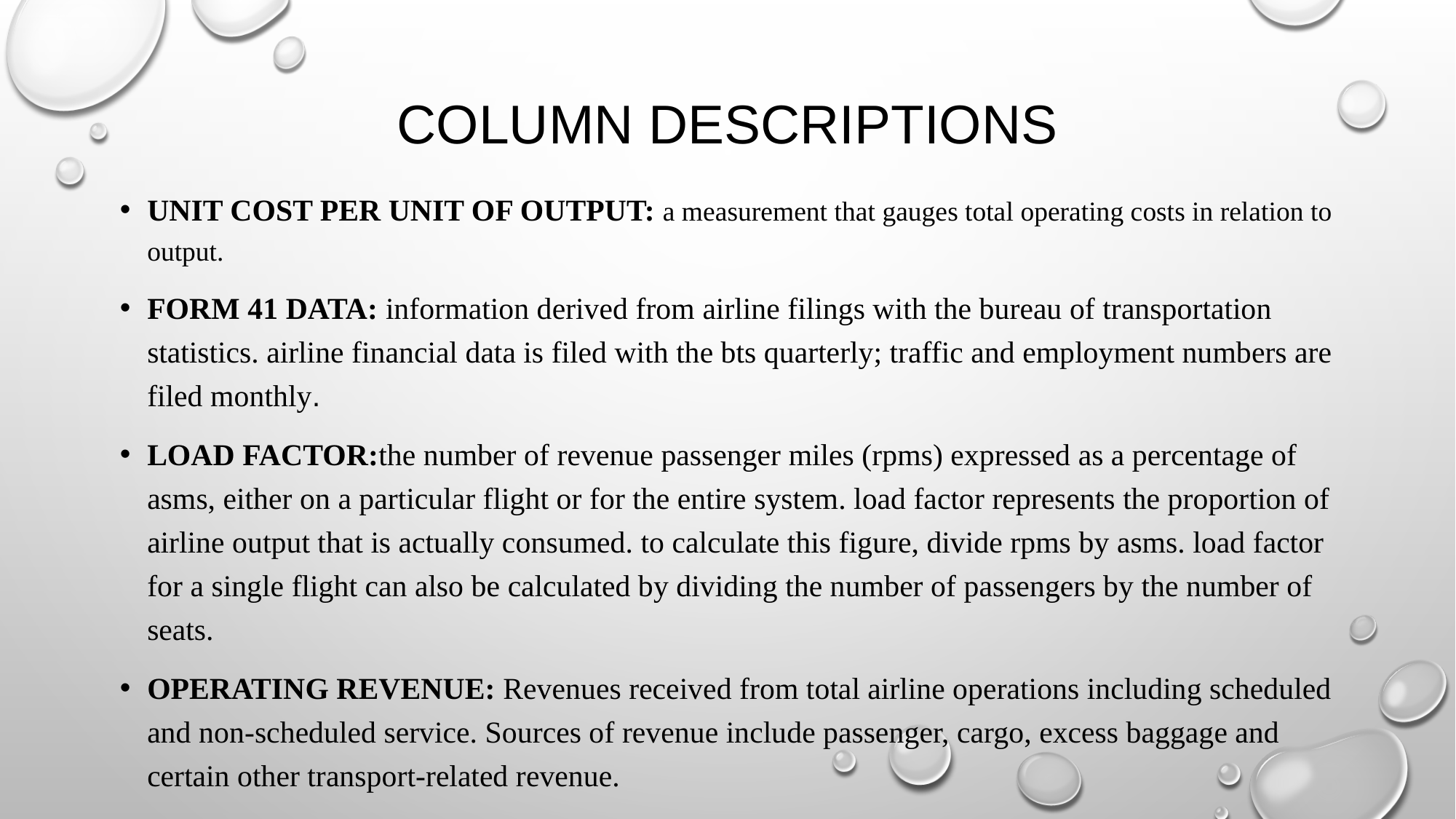

# Column descriptions
Unit Cost per Unit of Output: a measurement that gauges total operating costs in relation to output.
Form 41 Data: information derived from airline filings with the bureau of transportation statistics. airline financial data is filed with the bts quarterly; traffic and employment numbers are filed monthly.
Load Factor:the number of revenue passenger miles (rpms) expressed as a percentage of asms, either on a particular flight or for the entire system. load factor represents the proportion of airline output that is actually consumed. to calculate this figure, divide rpms by asms. load factor for a single flight can also be calculated by dividing the number of passengers by the number of seats.
OPERATING REVENUE: Revenues received from total airline operations including scheduled and non-scheduled service. Sources of revenue include passenger, cargo, excess baggage and certain other transport-related revenue.